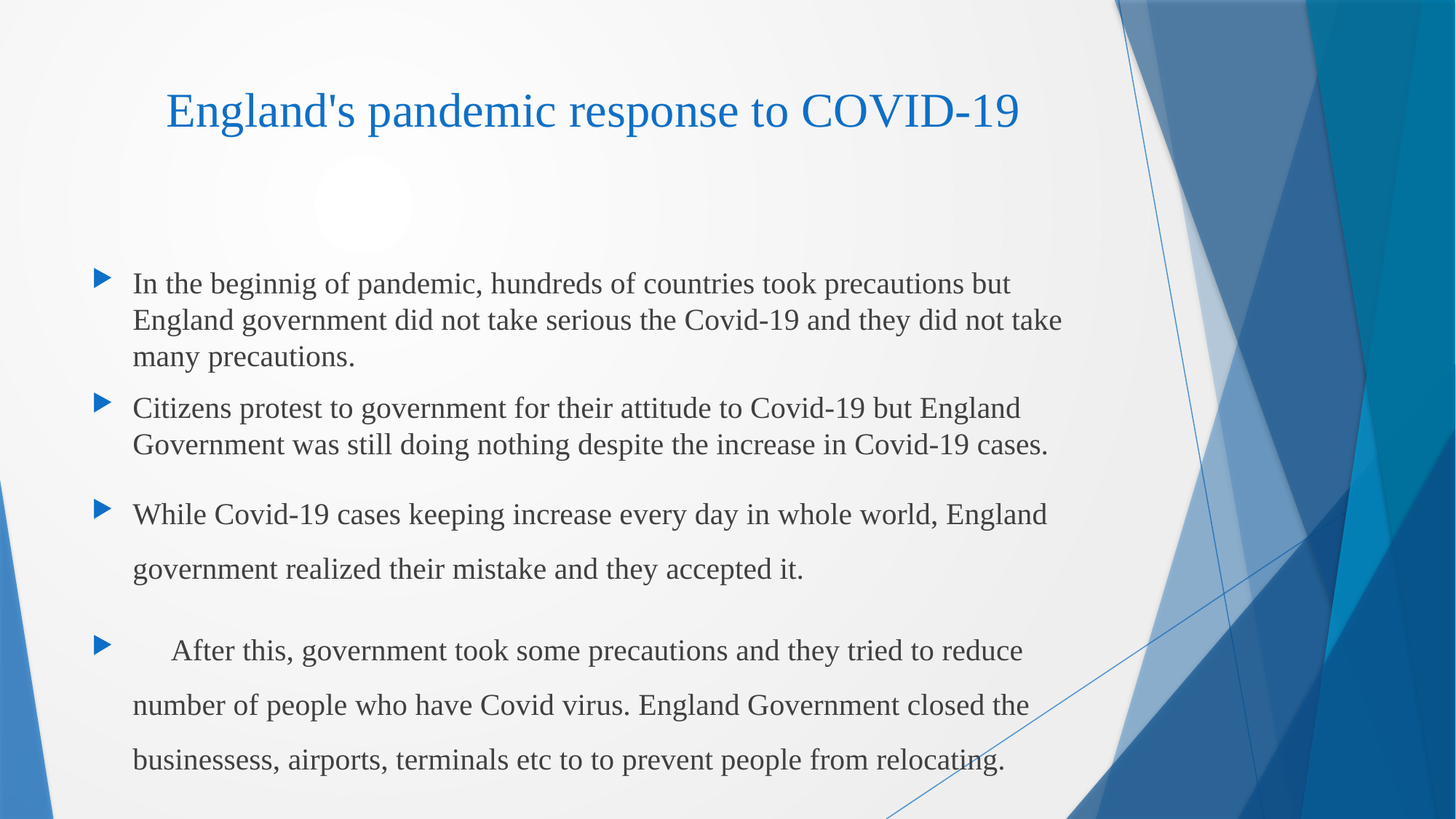

# England's pandemic response to COVID-19
In the beginnig of pandemic, hundreds of countries took precautions but England government did not take serious the Covid-19 and they did not take many precautions.
Citizens protest to government for their attitude to Covid-19 but England Government was still doing nothing despite the increase in Covid-19 cases.
While Covid-19 cases keeping increase every day in whole world, England government realized their mistake and they accepted it.
     After this, government took some precautions and they tried to reduce number of people who have Covid virus. England Government closed the businessess, airports, terminals etc to to prevent people from relocating.